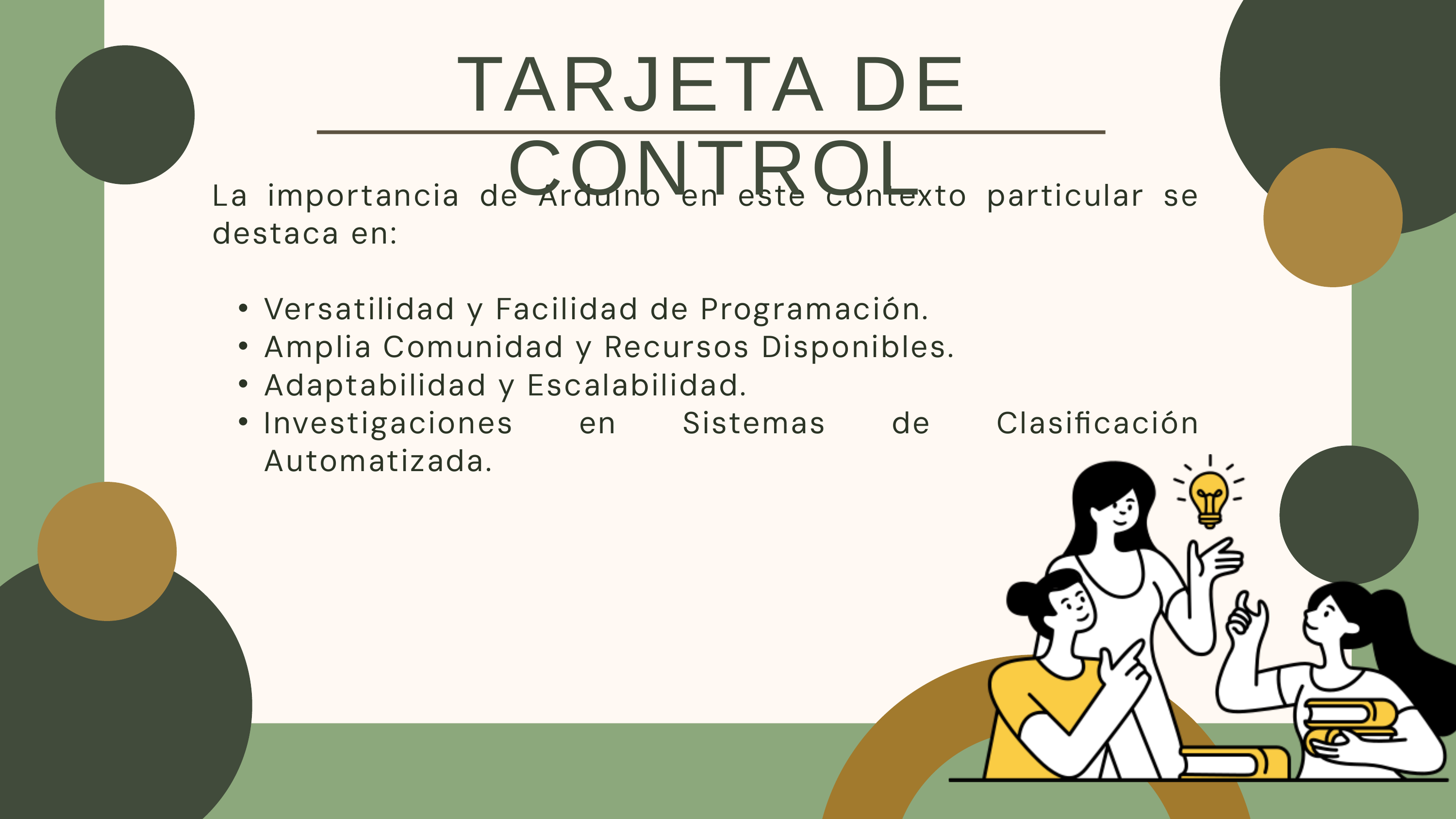

TARJETA DE CONTROL

La importancia de Arduino en este contexto particular se destaca en:

Versatilidad y Facilidad de Programación.
Amplia Comunidad y Recursos Disponibles.
Adaptabilidad y Escalabilidad.
Investigaciones en Sistemas de Clasificación Automatizada.